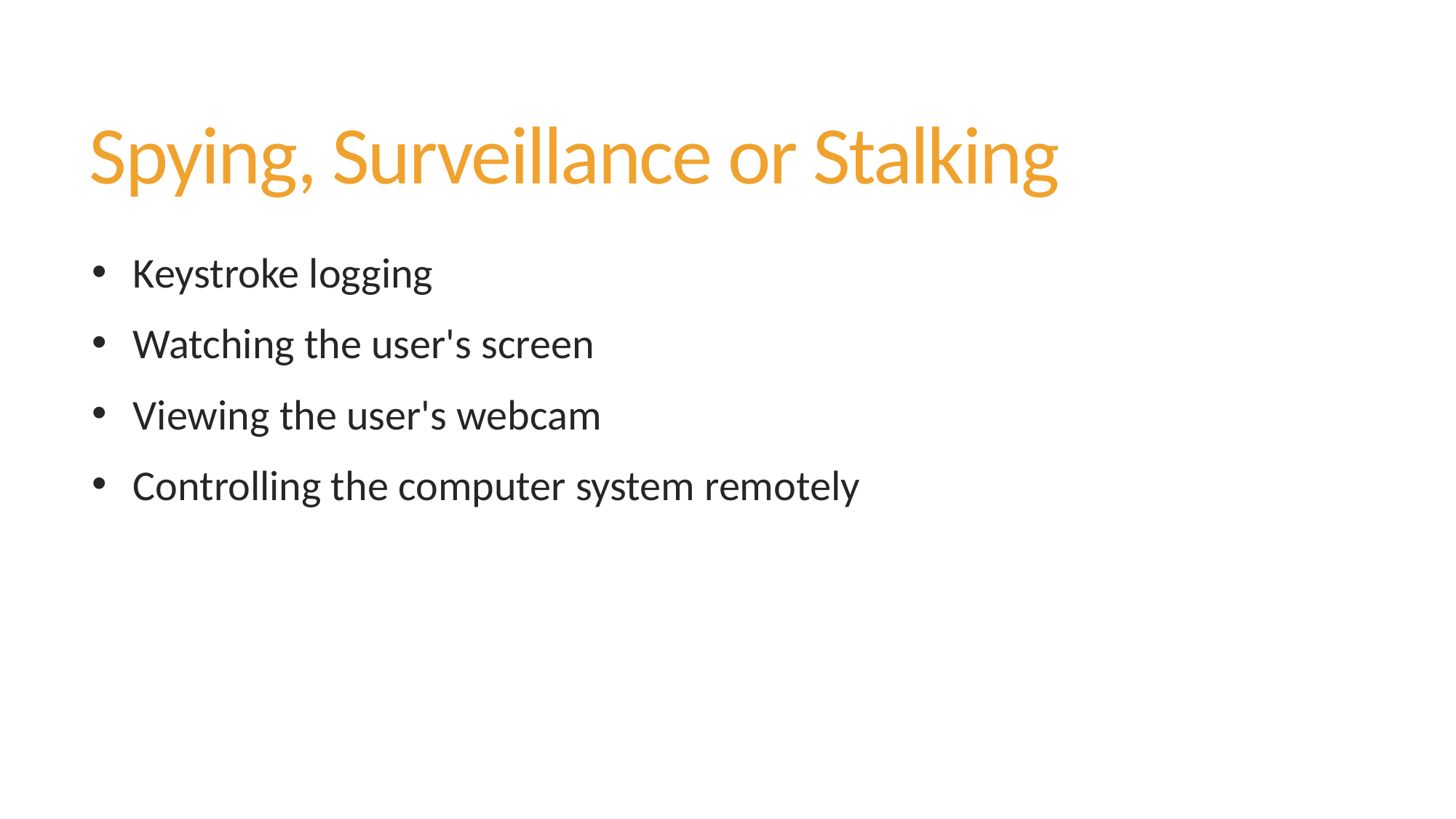

# Spying, Surveillance or Stalking
Keystroke logging
Watching the user's screen
Viewing the user's webcam
Controlling the computer system remotely